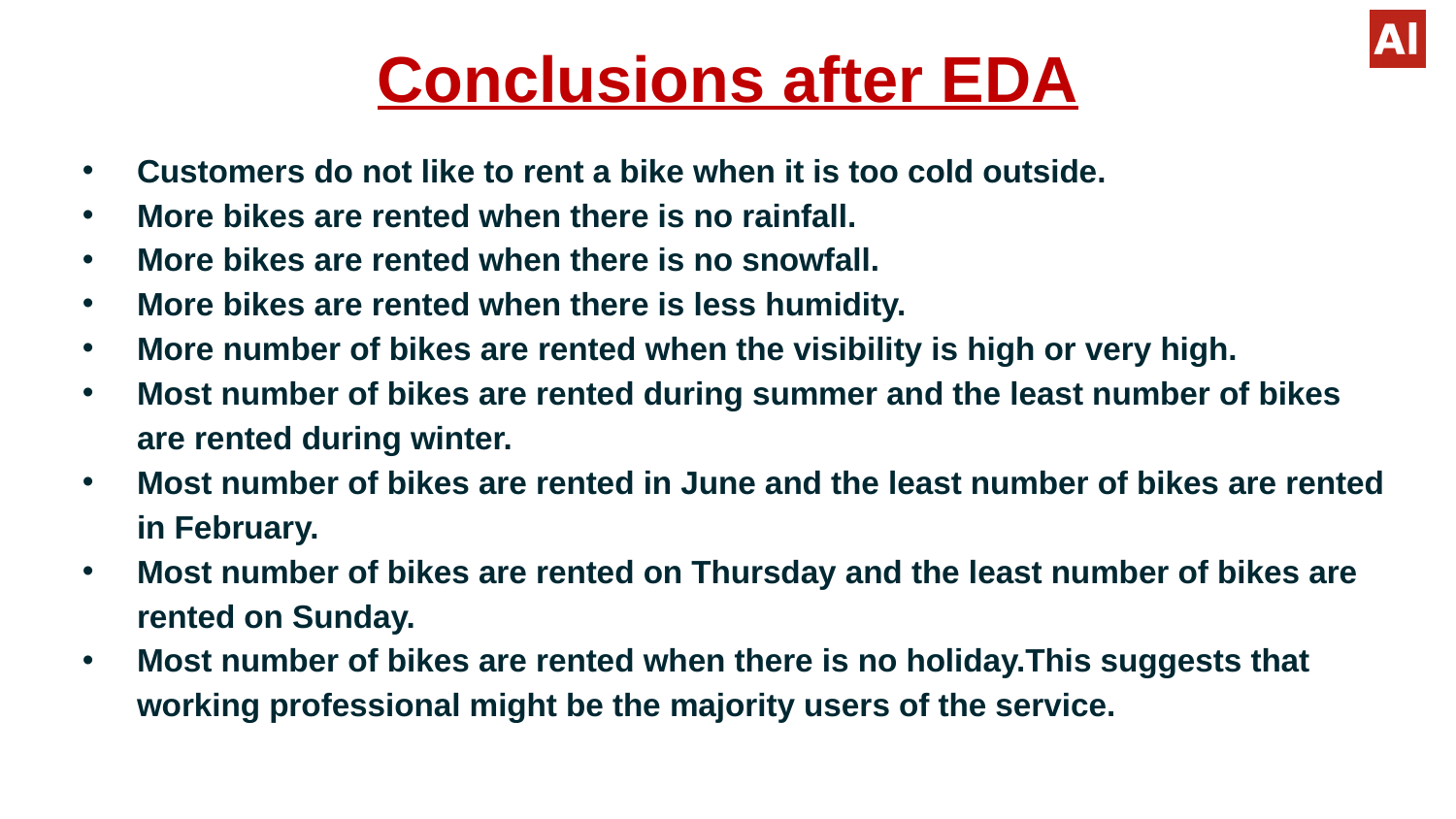

# Conclusions after EDA
Customers do not like to rent a bike when it is too cold outside.
More bikes are rented when there is no rainfall.
More bikes are rented when there is no snowfall.
More bikes are rented when there is less humidity.
More number of bikes are rented when the visibility is high or very high.
Most number of bikes are rented during summer and the least number of bikes are rented during winter.
Most number of bikes are rented in June and the least number of bikes are rented in February.
Most number of bikes are rented on Thursday and the least number of bikes are rented on Sunday.
Most number of bikes are rented when there is no holiday.This suggests that working professional might be the majority users of the service.